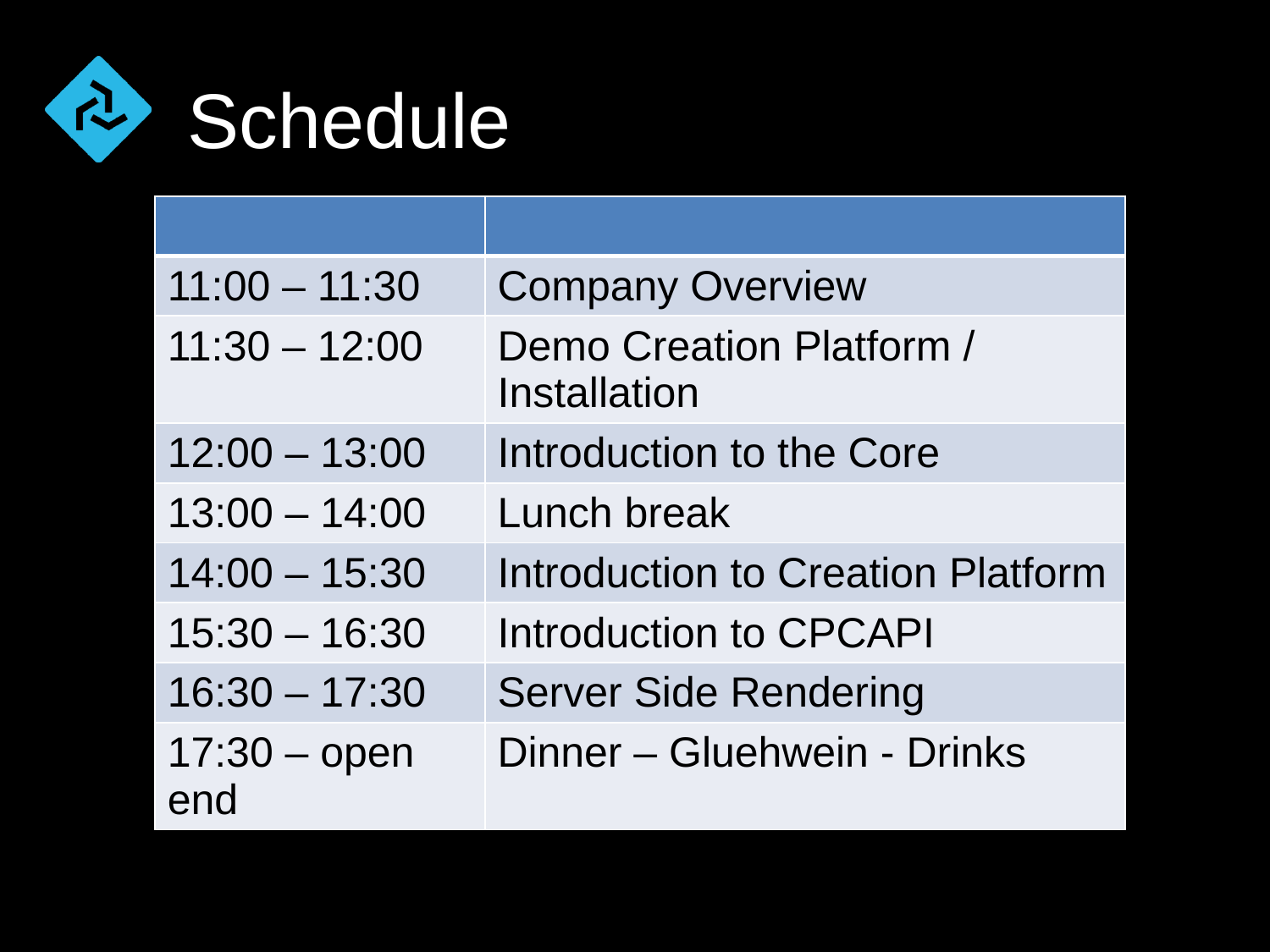

# Schedule
|  |  |
| --- | --- |
| 11:00 – 11:30 | Company Overview |
| 11:30 – 12:00 | Demo Creation Platform / Installation |
| 12:00 – 13:00 | Introduction to the Core |
| 13:00 – 14:00 | Lunch break |
| 14:00 – 15:30 | Introduction to Creation Platform |
| 15:30 – 16:30 | Introduction to CPCAPI |
| 16:30 – 17:30 | Server Side Rendering |
| 17:30 – open end | Dinner – Gluehwein - Drinks |